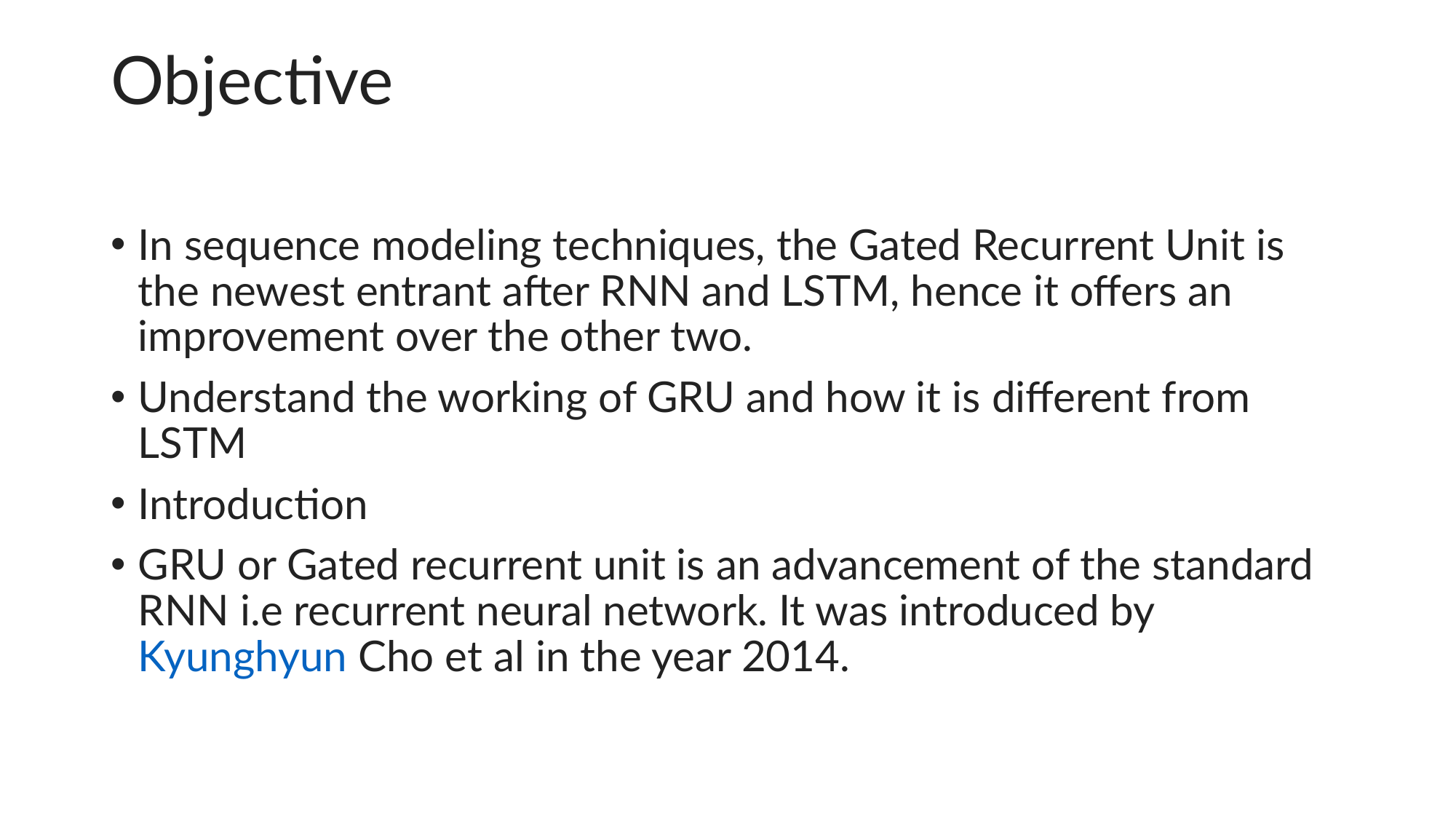

# Objective
In sequence modeling techniques, the Gated Recurrent Unit is the newest entrant after RNN and LSTM, hence it offers an improvement over the other two.
Understand the working of GRU and how it is different from LSTM
Introduction
GRU or Gated recurrent unit is an advancement of the standard RNN i.e recurrent neural network. It was introduced by Kyunghyun Cho et al in the year 2014.